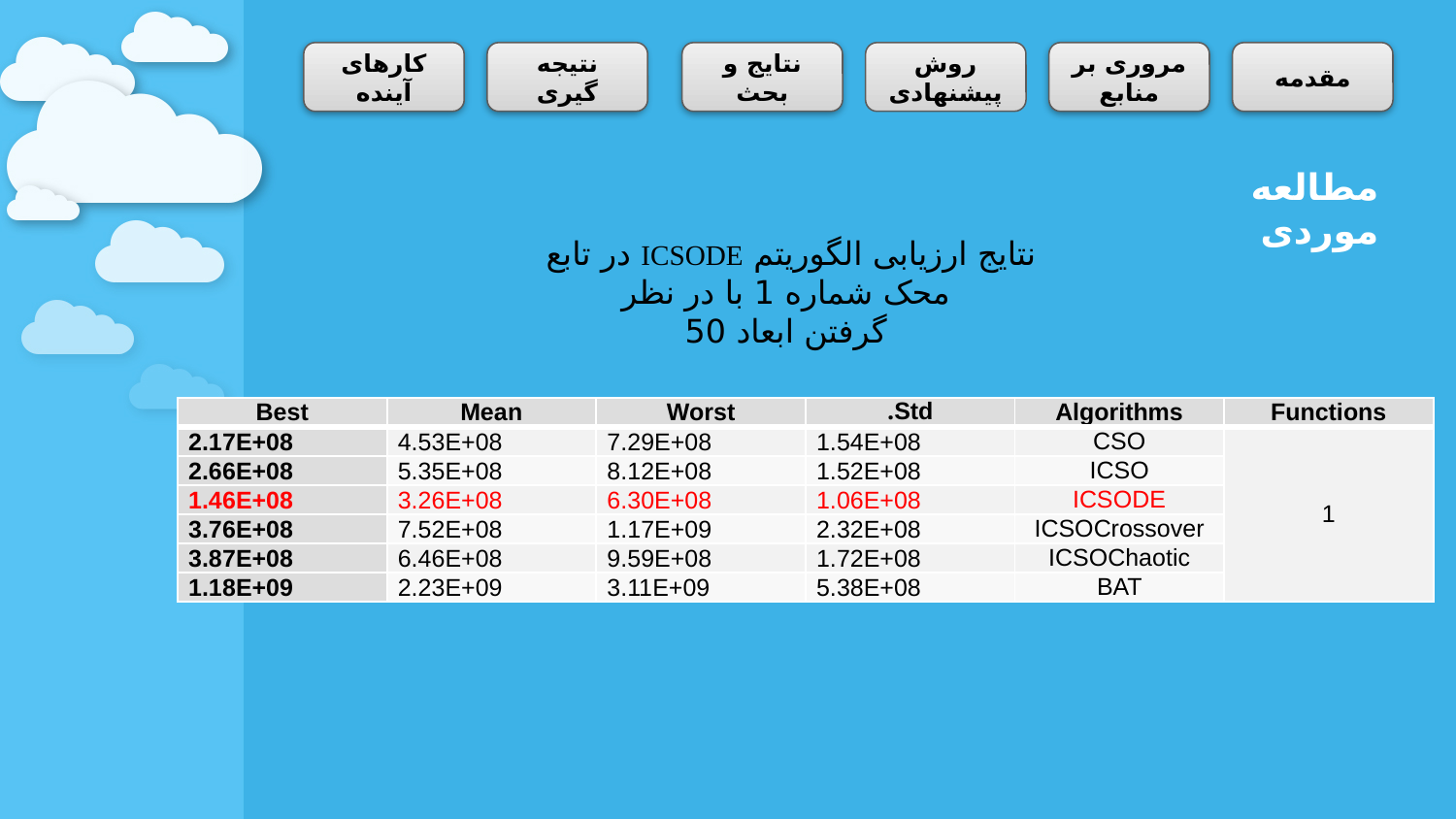

کارهای آینده
نتیجه گیری
نتایج و بحث
روش پیشنهادی
مروری بر منابع
مقدمه
مطالعه موردی
نتایج ارزیابی الگوریتم ICSODE در تابع
 محک شماره 1 با در نظر
 گرفتن ابعاد 50
| Best | Mean | Worst | Std. | Algorithms | Functions |
| --- | --- | --- | --- | --- | --- |
| 2.17E+08 | 4.53E+08 | 7.29E+08 | 1.54E+08 | CSO | 1 |
| 2.66E+08 | 5.35E+08 | 8.12E+08 | 1.52E+08 | ICSO |  |
| 1.46E+08 | 3.26E+08 | 6.30E+08 | 1.06E+08 | ICSODE |  |
| 3.76E+08 | 7.52E+08 | 1.17E+09 | 2.32E+08 | ICSOCrossover |  |
| 3.87E+08 | 6.46E+08 | 9.59E+08 | 1.72E+08 | ICSOChaotic |  |
| 1.18E+09 | 2.23E+09 | 3.11E+09 | 5.38E+08 | BAT |  |